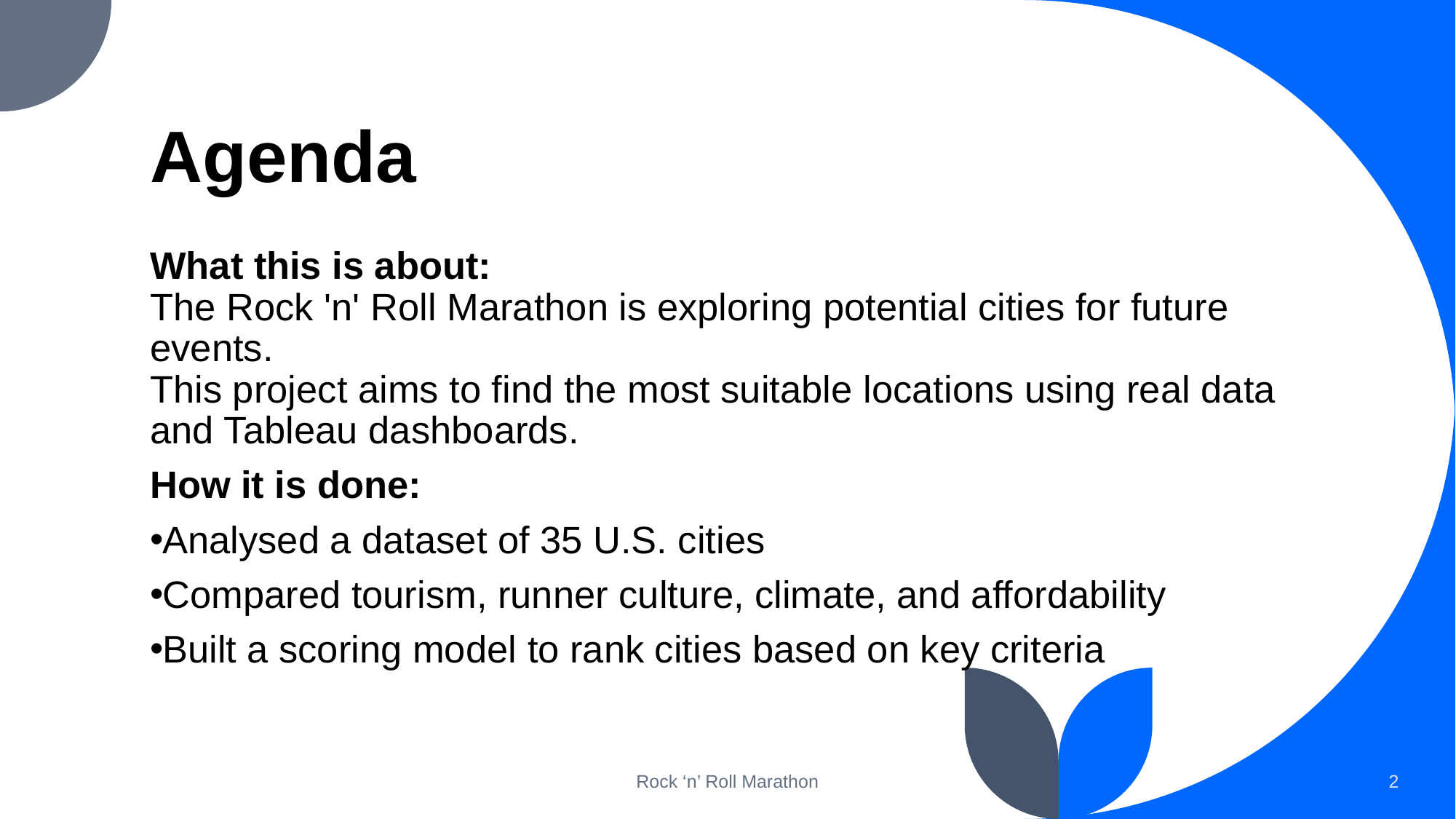

# Agenda
What this is about:
The Rock 'n' Roll Marathon is exploring potential cities for future events.
This project aims to find the most suitable locations using real data and Tableau dashboards.
How it is done:
Analysed a dataset of 35 U.S. cities
Compared tourism, runner culture, climate, and affordability
Built a scoring model to rank cities based on key criteria

Rock ‘n’ Roll Marathon
2